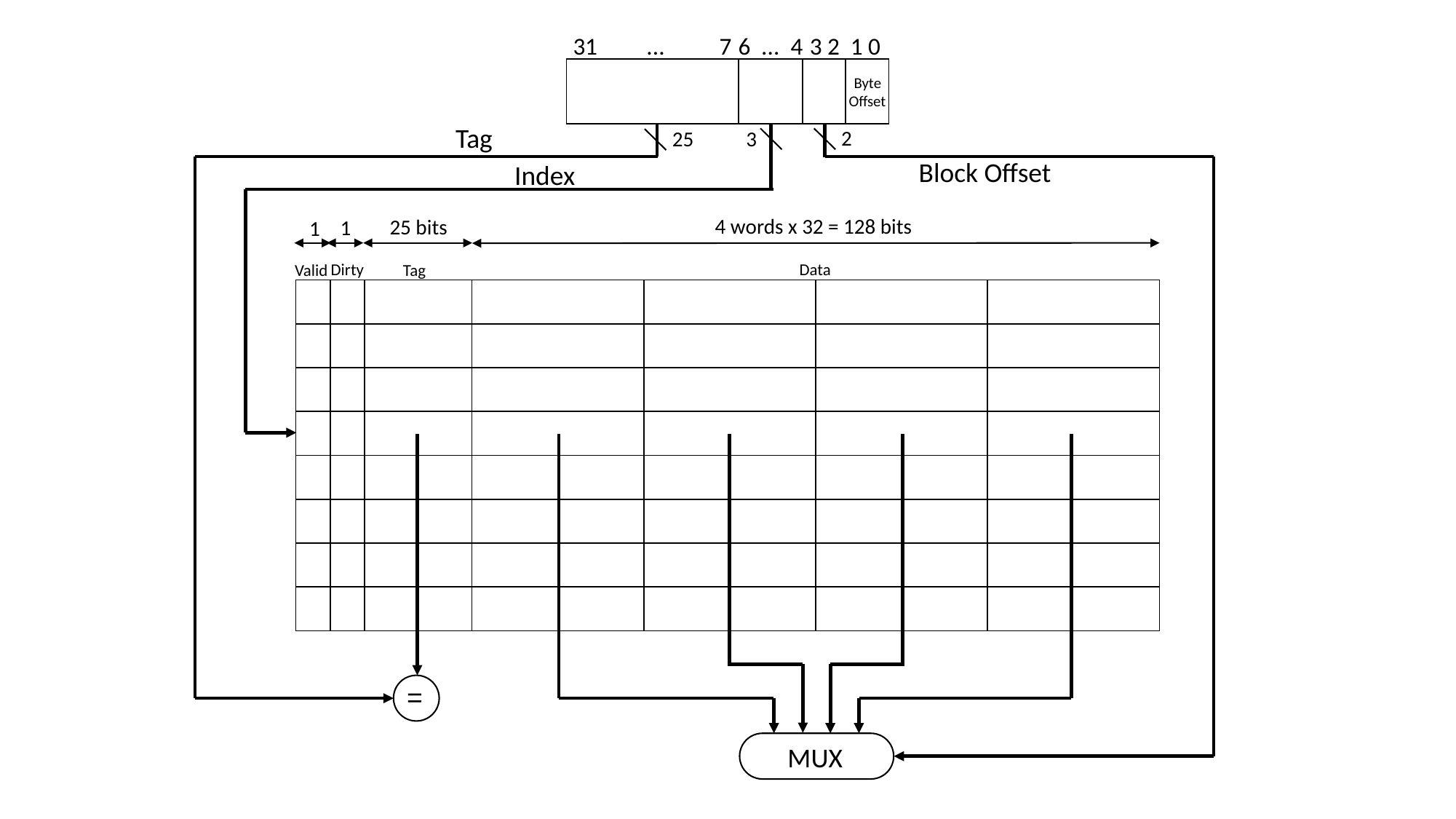

31         ...          7
6  ...  4
3 2  1 0
|  |  |  |  |
| --- | --- | --- | --- |
Byte
Offset
Tag
2
25
3
Block Offset
Index
4 words x 32 = 128 bits
25 bits
1
1
Dirty
Data
Tag
Valid
|  |  |  |  |  |  |  |
| --- | --- | --- | --- | --- | --- | --- |
|  |  |  |  |  |  |  |
|  |  |  |  |  |  |  |
|  |  |  |  |  |  |  |
|  |  |  |  |  |  |  |
|  |  |  |  |  |  |  |
|  |  |  |  |  |  |  |
|  |  |  |  |  |  |  |
=

MUX